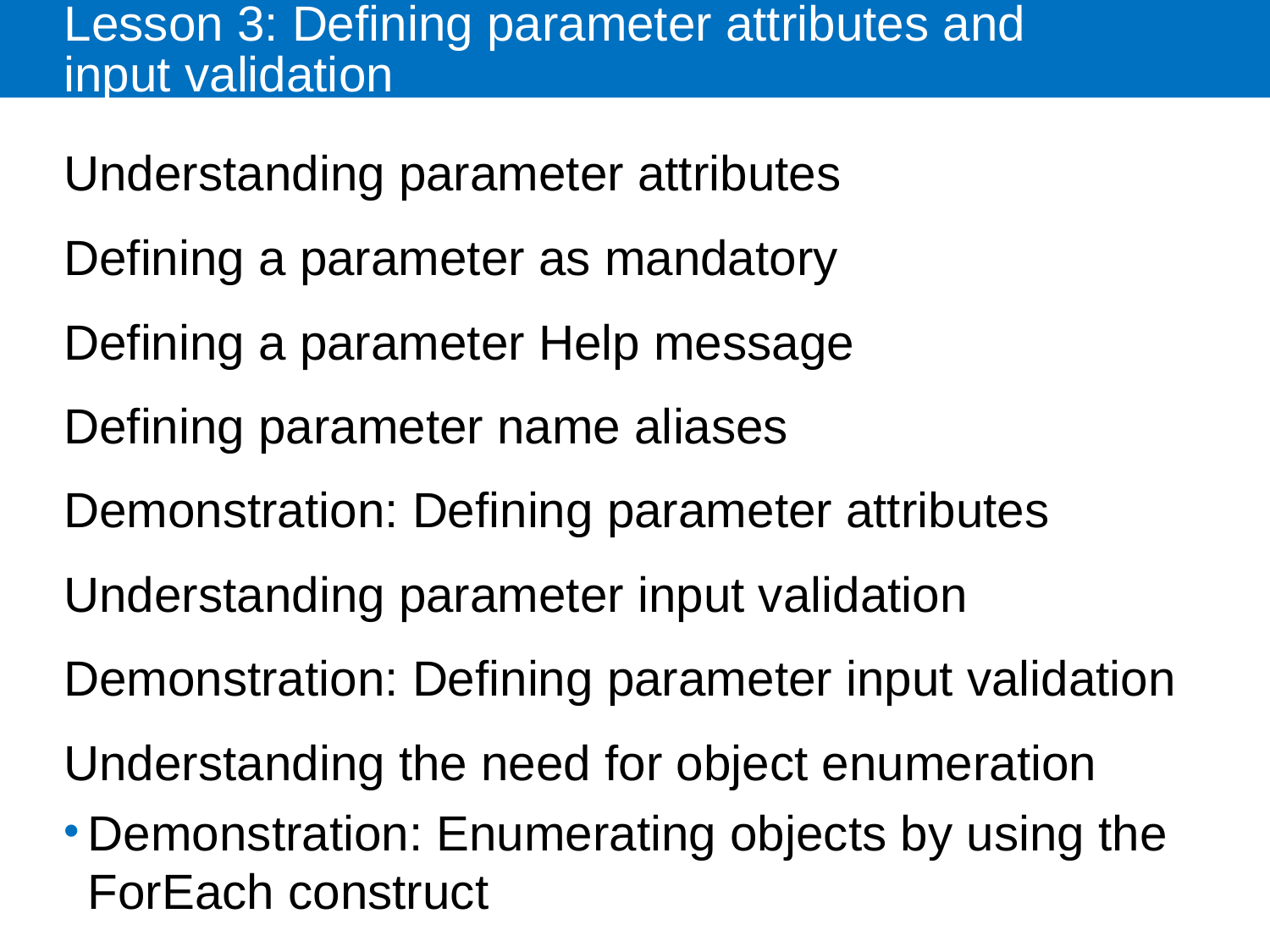

# Lesson 3: Defining parameter attributes and input validation
Understanding parameter attributes
Defining a parameter as mandatory
Defining a parameter Help message
Defining parameter name aliases
Demonstration: Defining parameter attributes
Understanding parameter input validation
Demonstration: Defining parameter input validation
Understanding the need for object enumeration
Demonstration: Enumerating objects by using the ForEach construct